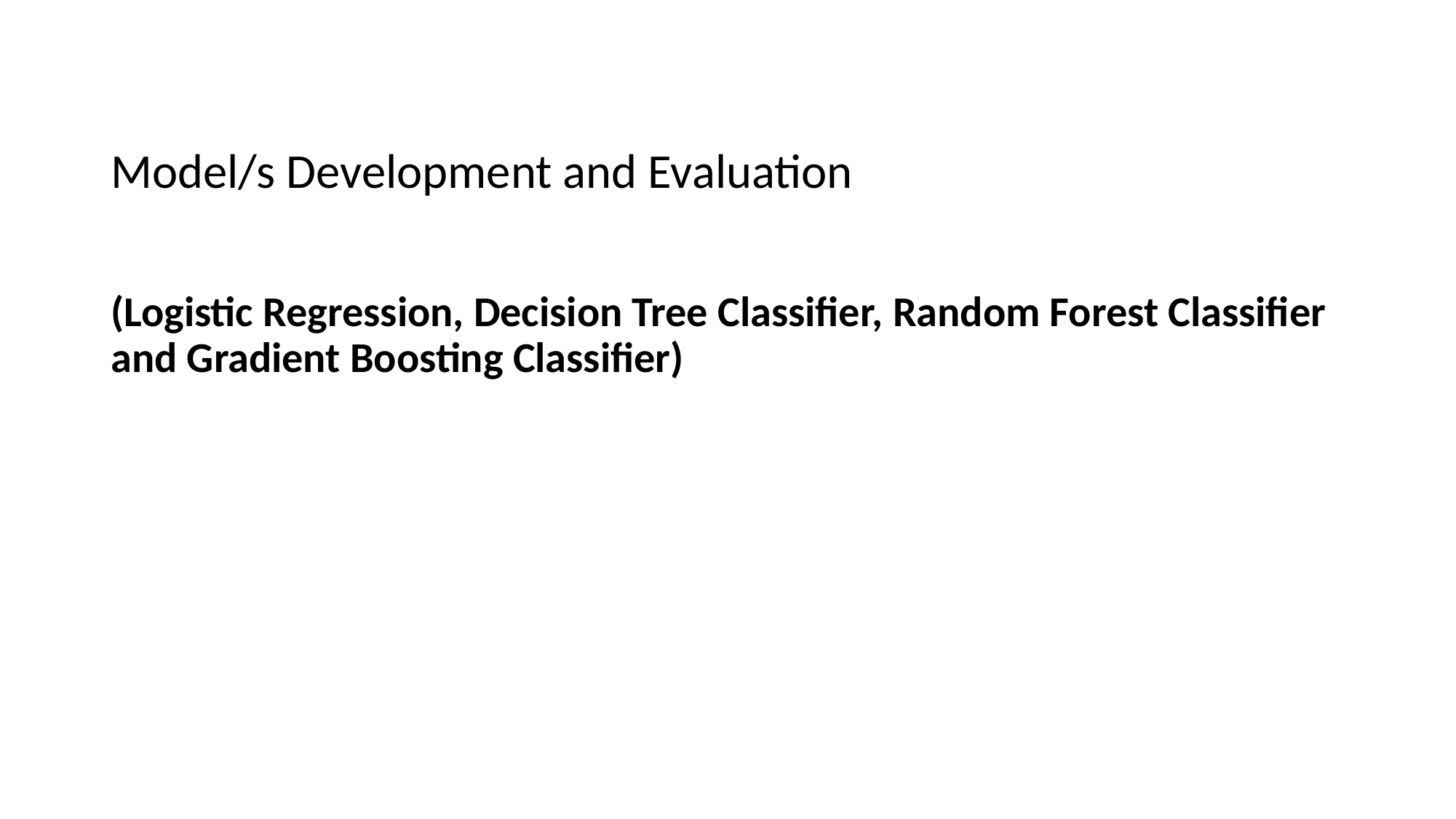

# Model/s Development and Evaluation

(Logistic Regression, Decision Tree Classifier, Random Forest Classifier and Gradient Boosting Classifier)